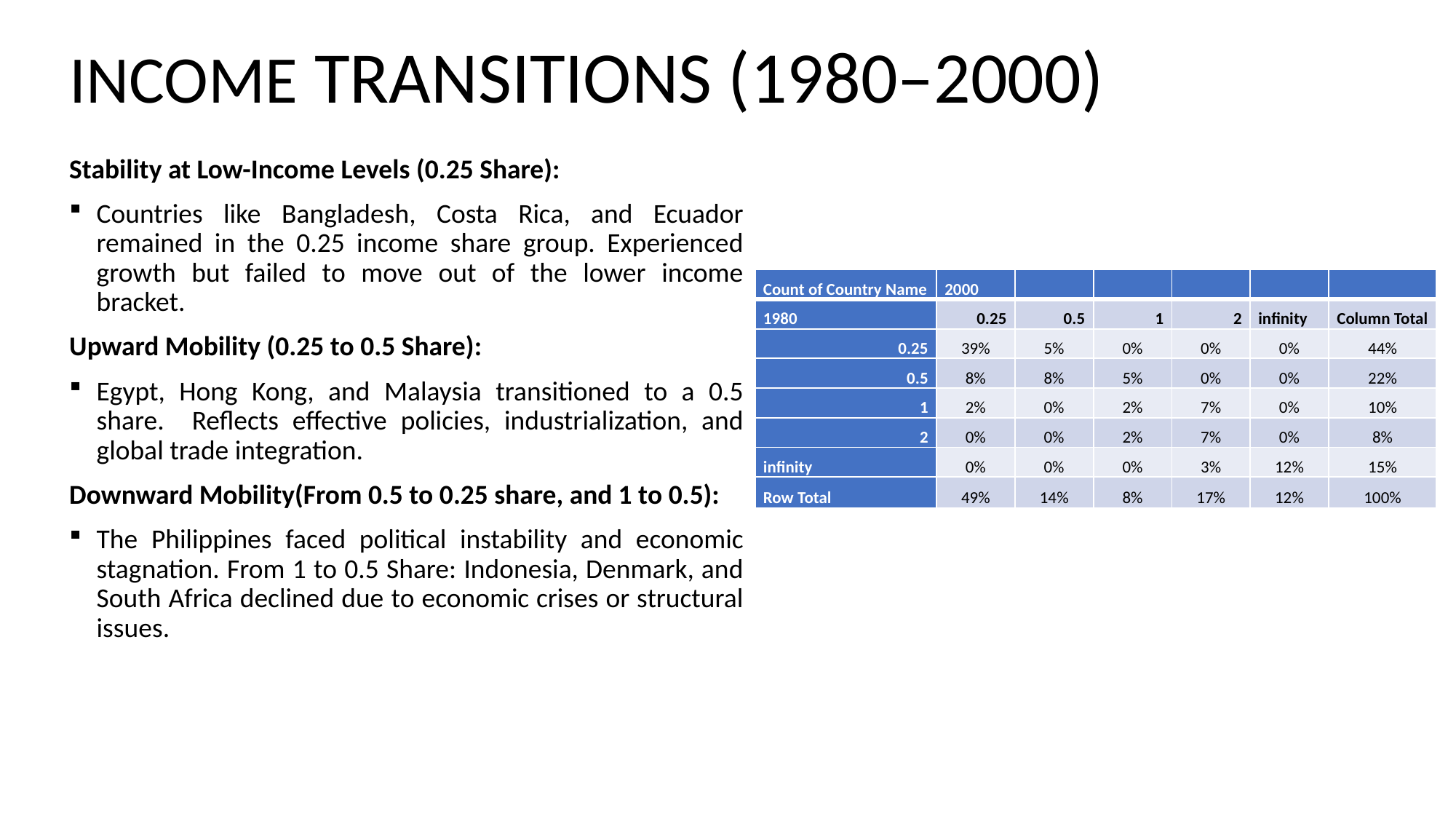

# INCOME TRANSITIONS (1980–2000)
Stability at Low-Income Levels (0.25 Share):
Countries like Bangladesh, Costa Rica, and Ecuador remained in the 0.25 income share group. Experienced growth but failed to move out of the lower income bracket.
Upward Mobility (0.25 to 0.5 Share):
Egypt, Hong Kong, and Malaysia transitioned to a 0.5 share.  Reflects effective policies, industrialization, and global trade integration.
Downward Mobility(From 0.5 to 0.25 share, and 1 to 0.5):
The Philippines faced political instability and economic stagnation. From 1 to 0.5 Share: Indonesia, Denmark, and South Africa declined due to economic crises or structural issues.

| Count of Country Name | 2000 |  |  |  |  |  |
| --- | --- | --- | --- | --- | --- | --- |
| 1980 | 0.25 | 0.5 | 1 | 2 | infinity | Column Total |
| 0.25 | 39% | 5% | 0% | 0% | 0% | 44% |
| 0.5 | 8% | 8% | 5% | 0% | 0% | 22% |
| 1 | 2% | 0% | 2% | 7% | 0% | 10% |
| 2 | 0% | 0% | 2% | 7% | 0% | 8% |
| infinity | 0% | 0% | 0% | 3% | 12% | 15% |
| Row Total | 49% | 14% | 8% | 17% | 12% | 100% |